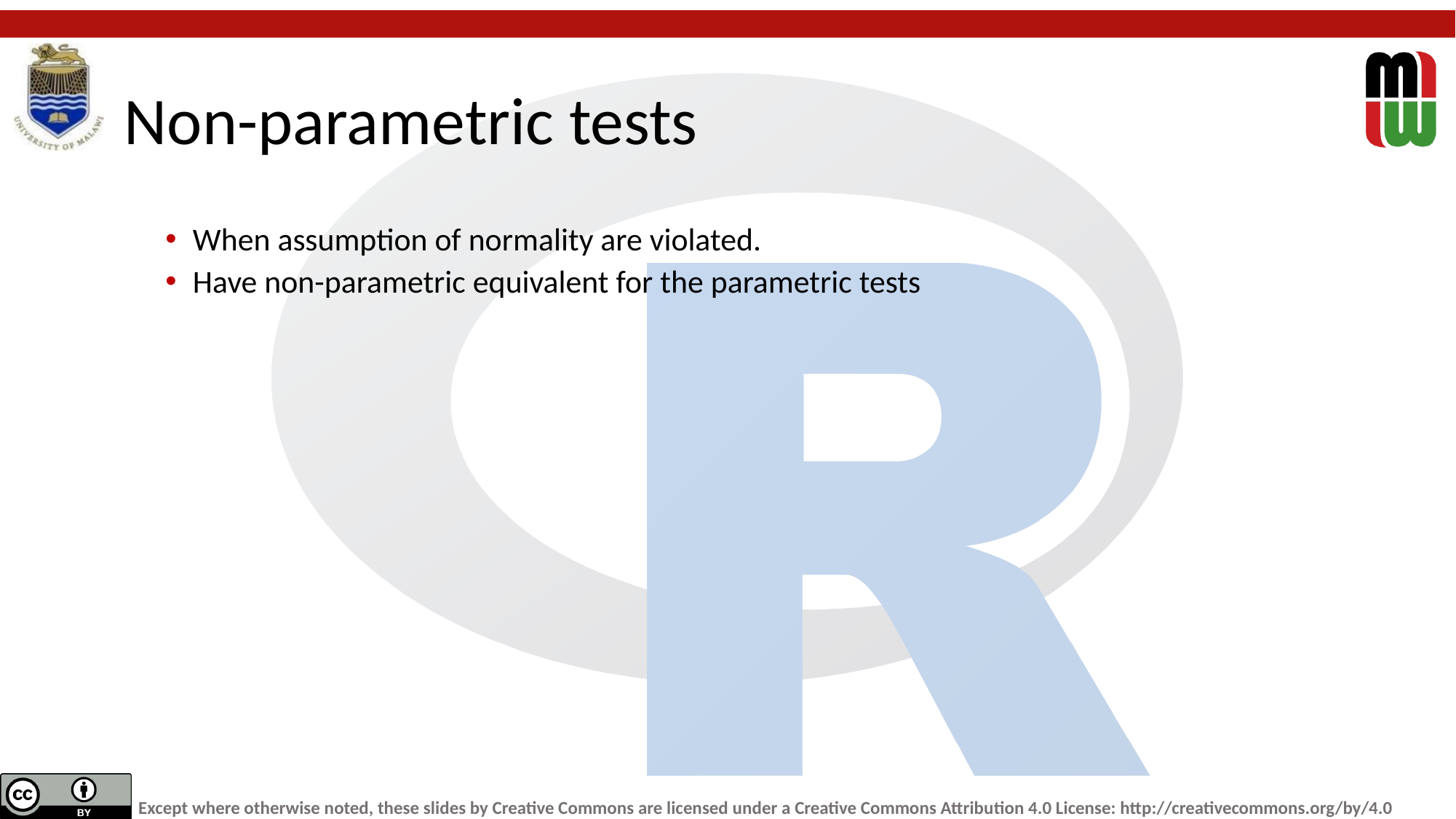

# Non-parametric tests
When assumption of normality are violated.
Have non-parametric equivalent for the parametric tests